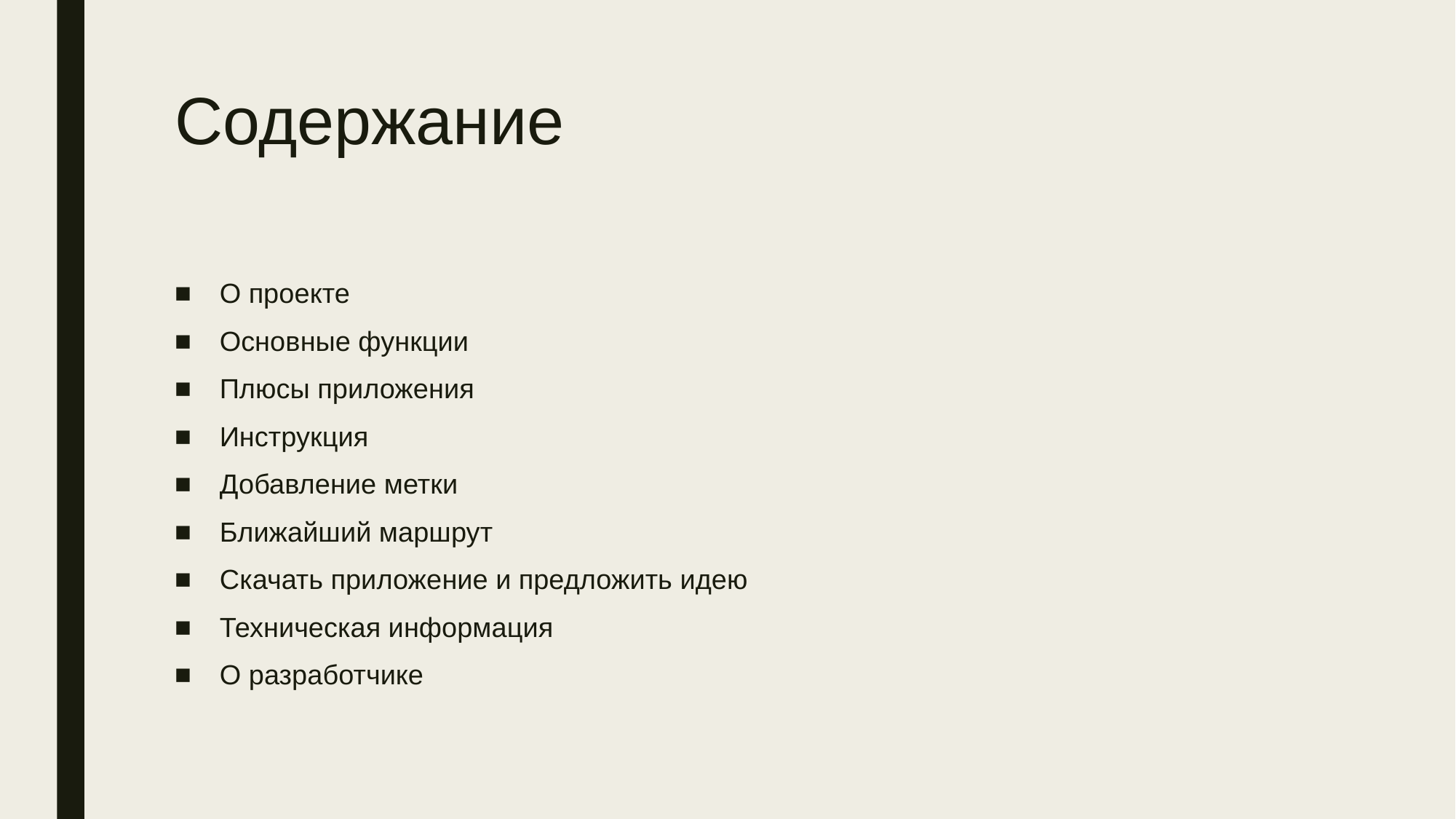

# Содержание
О проекте
Основные функции
Плюсы приложения
Инструкция
Добавление метки
Ближайший маршрут
Скачать приложение и предложить идею
Техническая информация
О разработчике